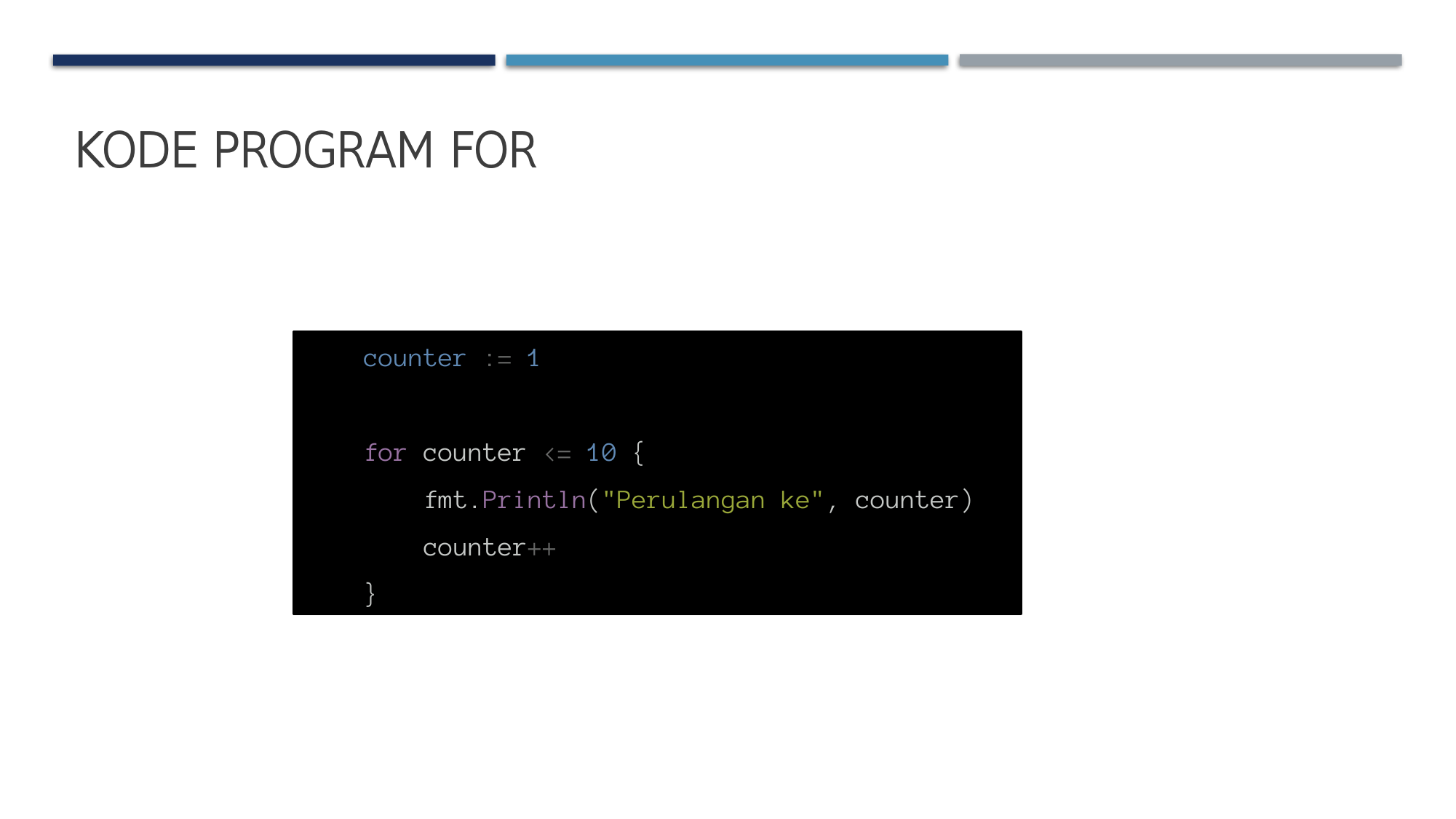

# Kode Program For
    counter := 1

    for counter <= 10 {
        fmt.Println("Perulangan ke", counter)
        counter++
    }